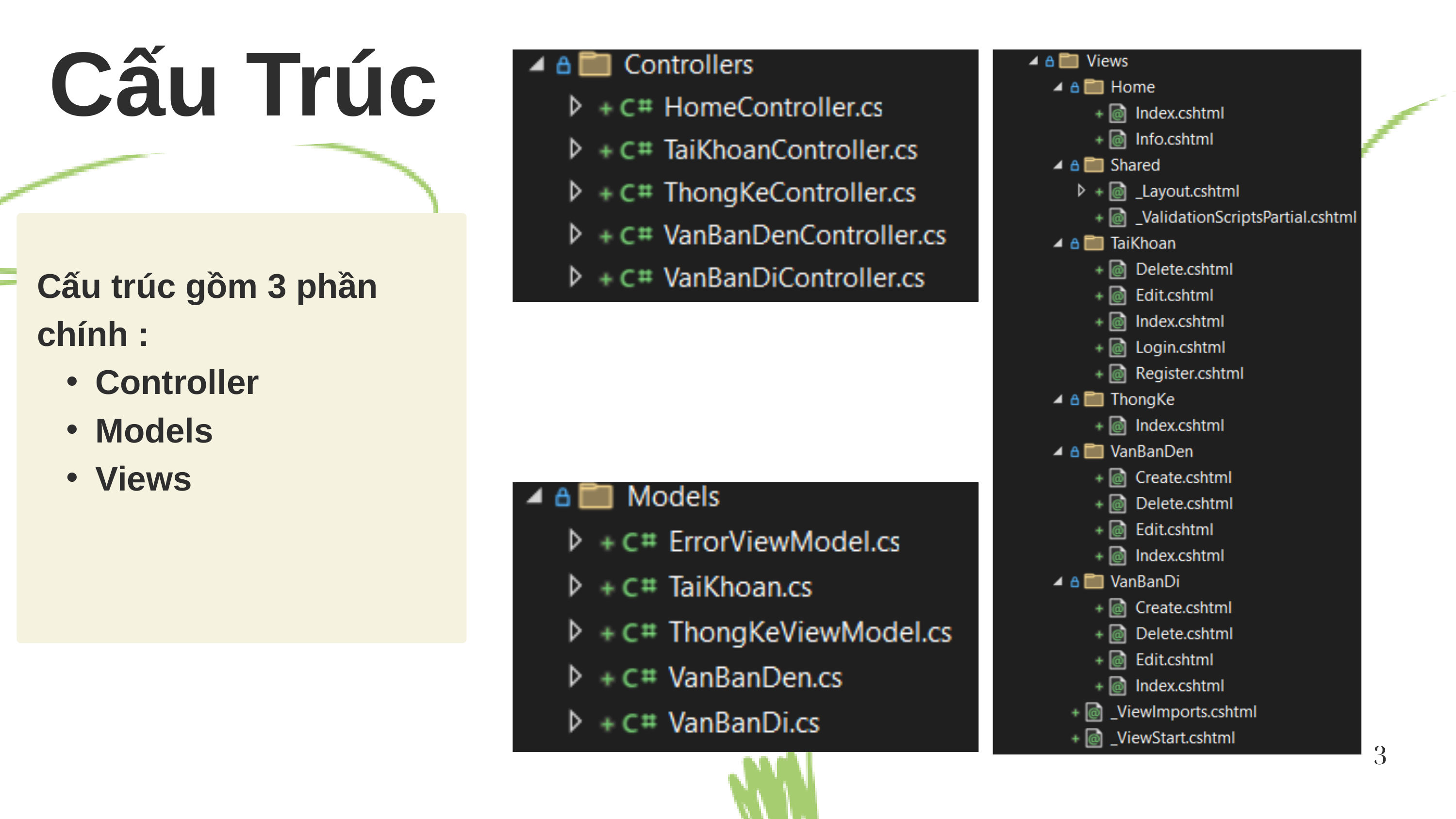

Cấu Trúc

Cấu trúc gồm 3 phần chính :
Controller
Models
Views

3